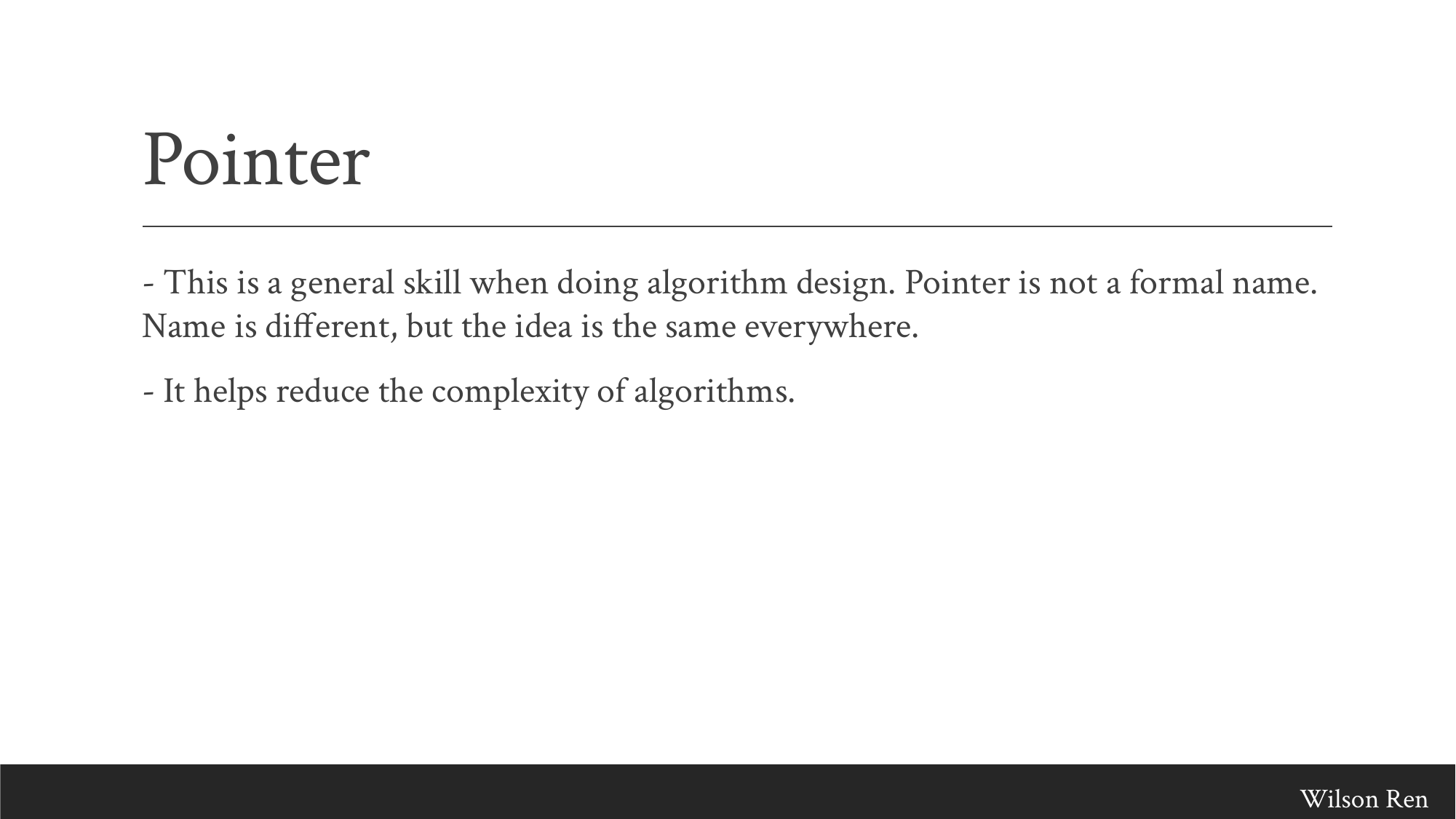

# Pointer
- This is a general skill when doing algorithm design. Pointer is not a formal name. Name is different, but the idea is the same everywhere.
- It helps reduce the complexity of algorithms.

Wilson Ren